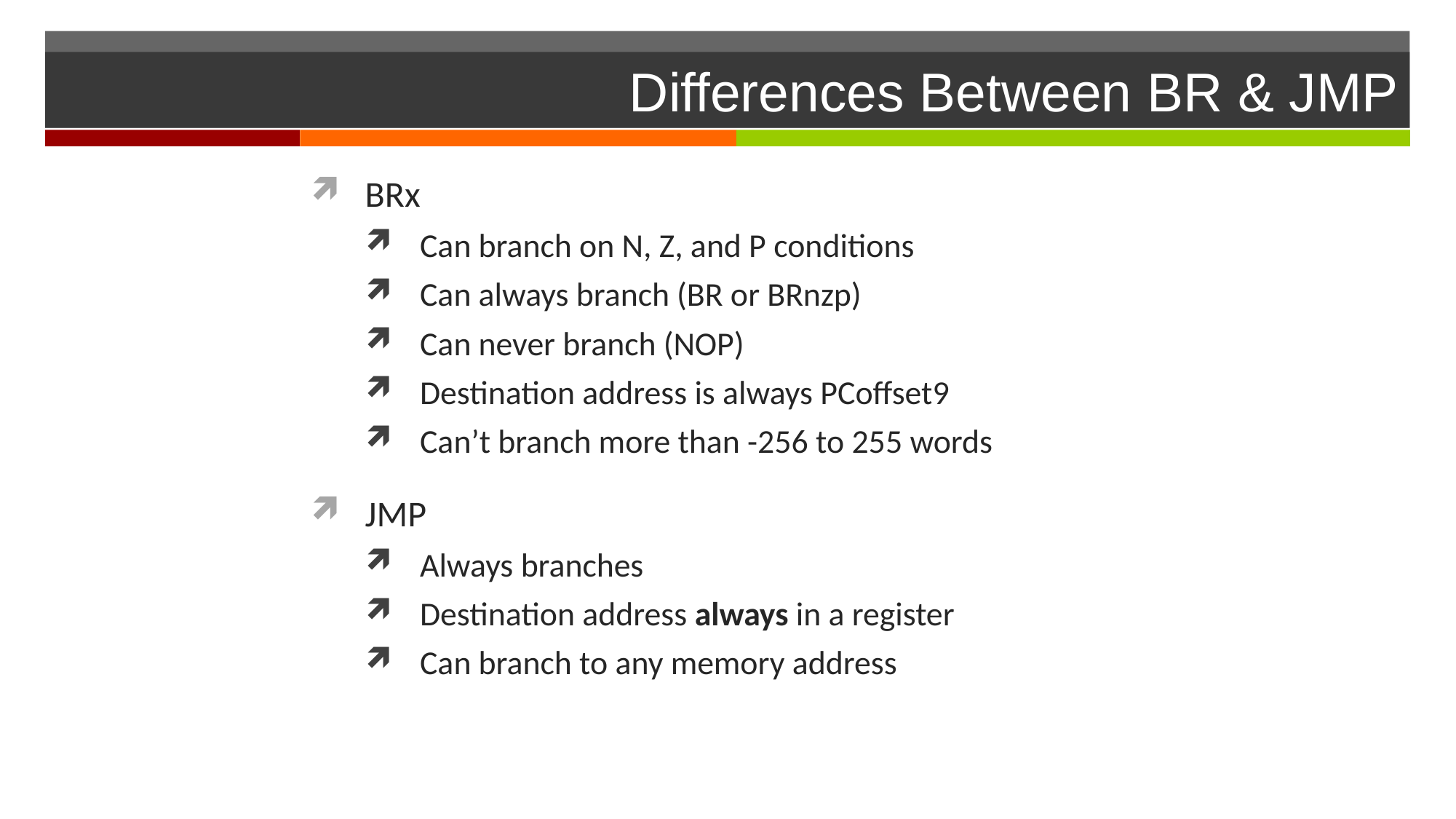

# Differences Between BR & JMP
BRx
Can branch on N, Z, and P conditions
Can always branch (BR or BRnzp)
Can never branch (NOP)
Destination address is always PCoffset9
Can’t branch more than -256 to 255 words
JMP
Always branches
Destination address always in a register
Can branch to any memory address